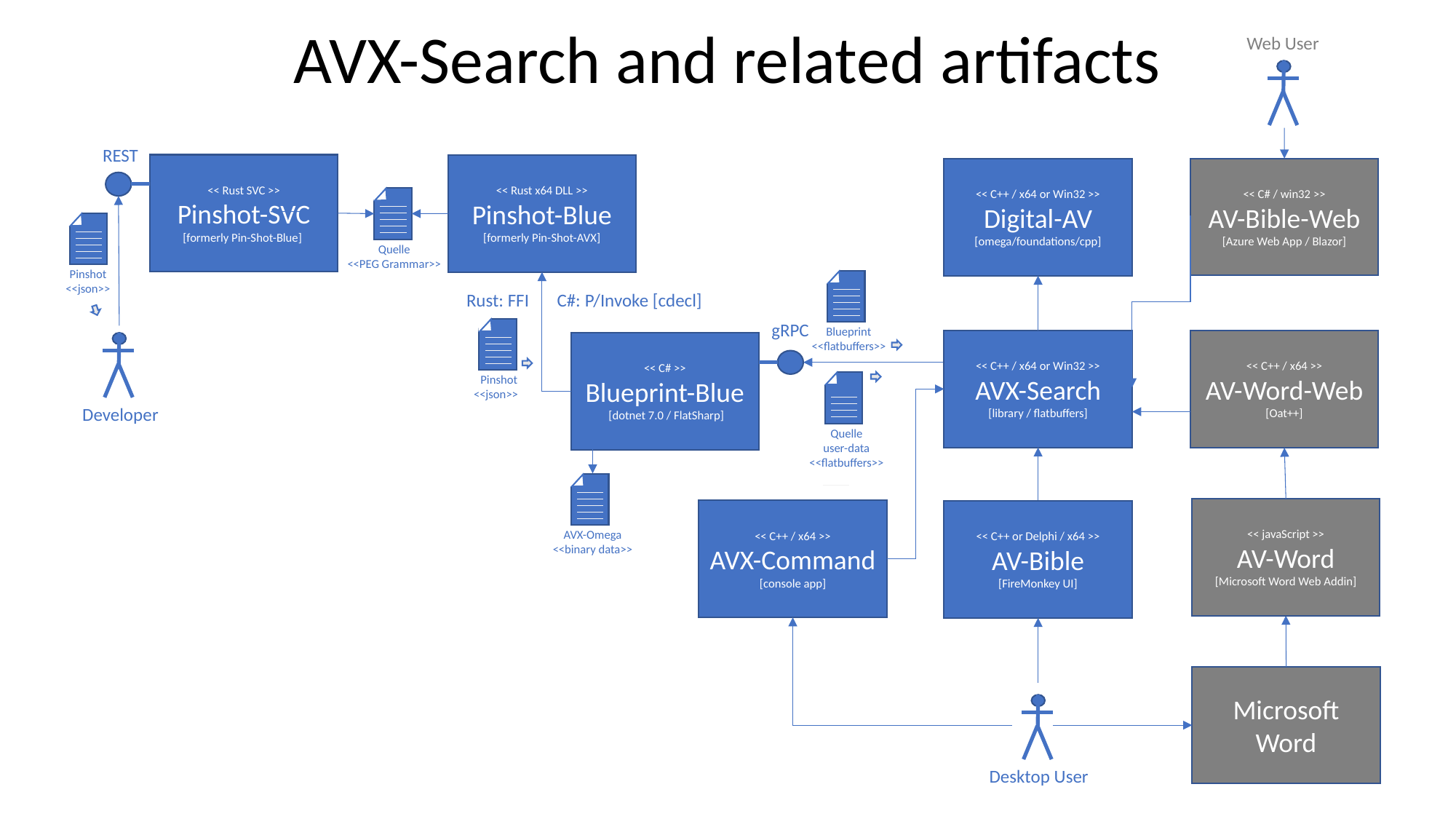

# AVX-Search and related artifacts
Web User

REST
<< Rust SVC >>
Pinshot-SVC
[formerly Pin-Shot-Blue]
<< Rust x64 DLL >>
Pinshot-Blue
[formerly Pin-Shot-AVX]
<< C# / win32 >>
AV-Bible-Web
[Azure Web App / Blazor]
<< C++ / x64 or Win32 >>
Digital-AV
[omega/foundations/cpp]

Quelle
<<PEG Grammar>>

Pinshot
<<json>>

Blueprint
<<flatbuffers>>
Rust: FFI
C#: P/Invoke [cdecl]

Pinshot
<<json>>
gRPC
<< C++ / x64 or Win32 >>
AVX-Search
[library / flatbuffers]
<< C++ / x64 >>
AV-Word-Web
[Oat++]

<< C# >>
Blueprint-Blue
 [dotnet 7.0 / FlatSharp]

Quelle
user-data <<flatbuffers>>

Developer

AVX-Omega
<<binary data>>
<< javaScript >>
AV-Word
[Microsoft Word Web Addin]
<< C++ / x64 >>
AVX-Command
[console app]
<< C++ or Delphi / x64 >>
AV-Bible
[FireMonkey UI]
Microsoft Word

Desktop User